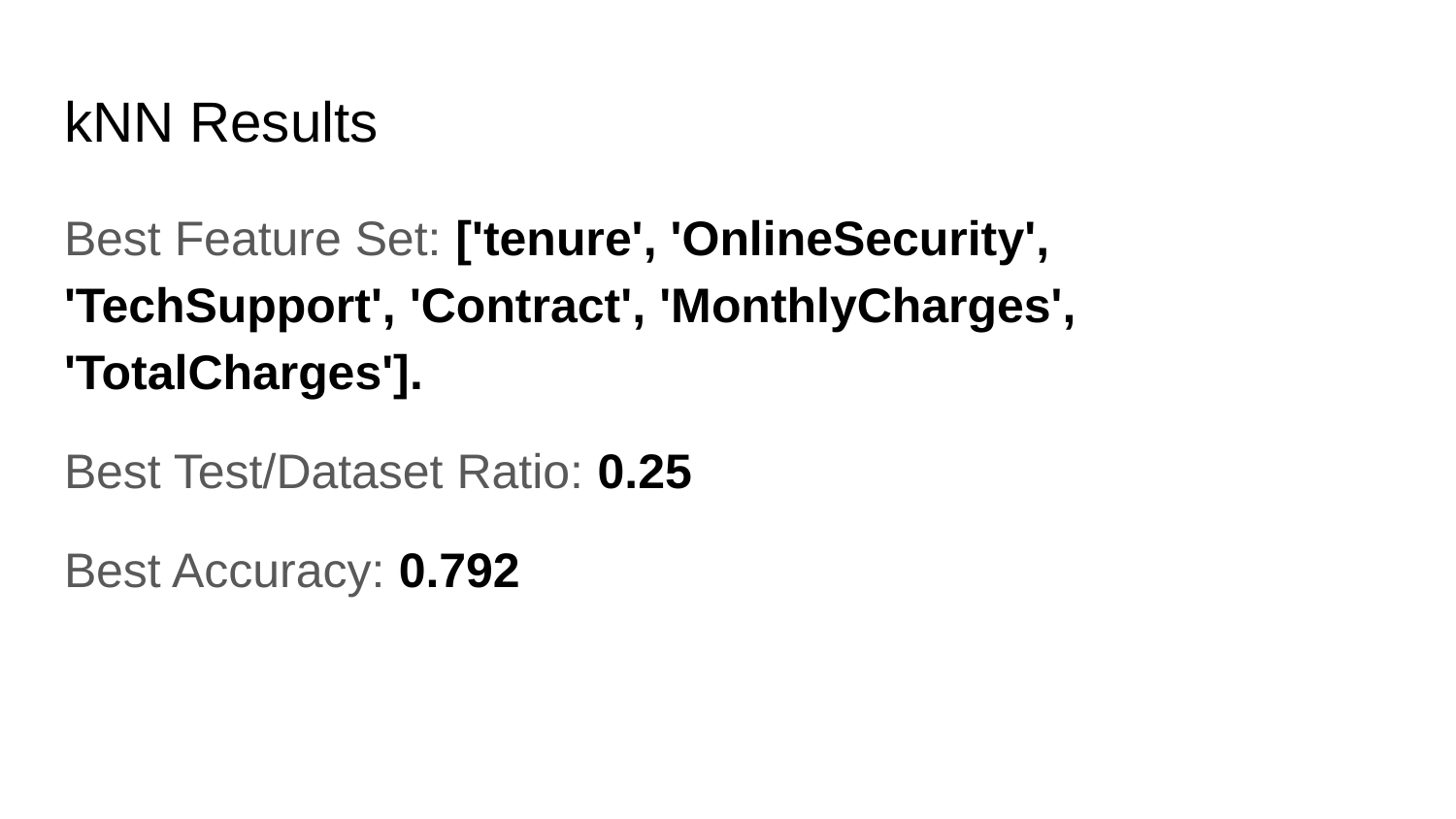

# kNN Results
Best Feature Set: ['tenure', 'OnlineSecurity', 'TechSupport', 'Contract', 'MonthlyCharges', 'TotalCharges'].
Best Test/Dataset Ratio: 0.25
Best Accuracy: 0.792